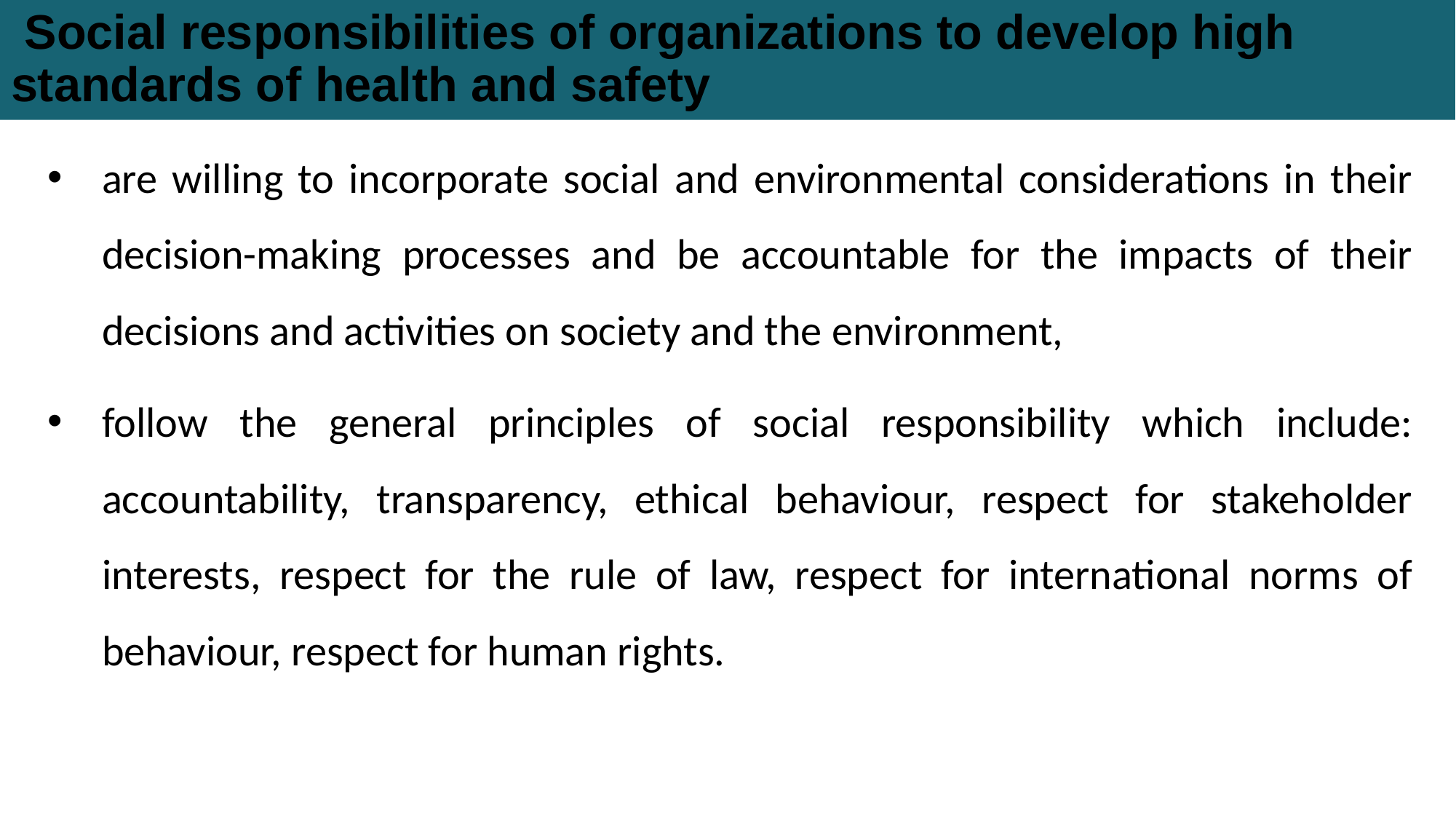

# Social responsibilities of organizations to develop high standards of health and safety

are willing to incorporate social and environmental considerations in their decision-making processes and be accountable for the impacts of their decisions and activities on society and the environment,
follow the general principles of social responsibility which include: accountability, transparency, ethical behaviour, respect for stakeholder interests, respect for the rule of law, respect for international norms of behaviour, respect for human rights.